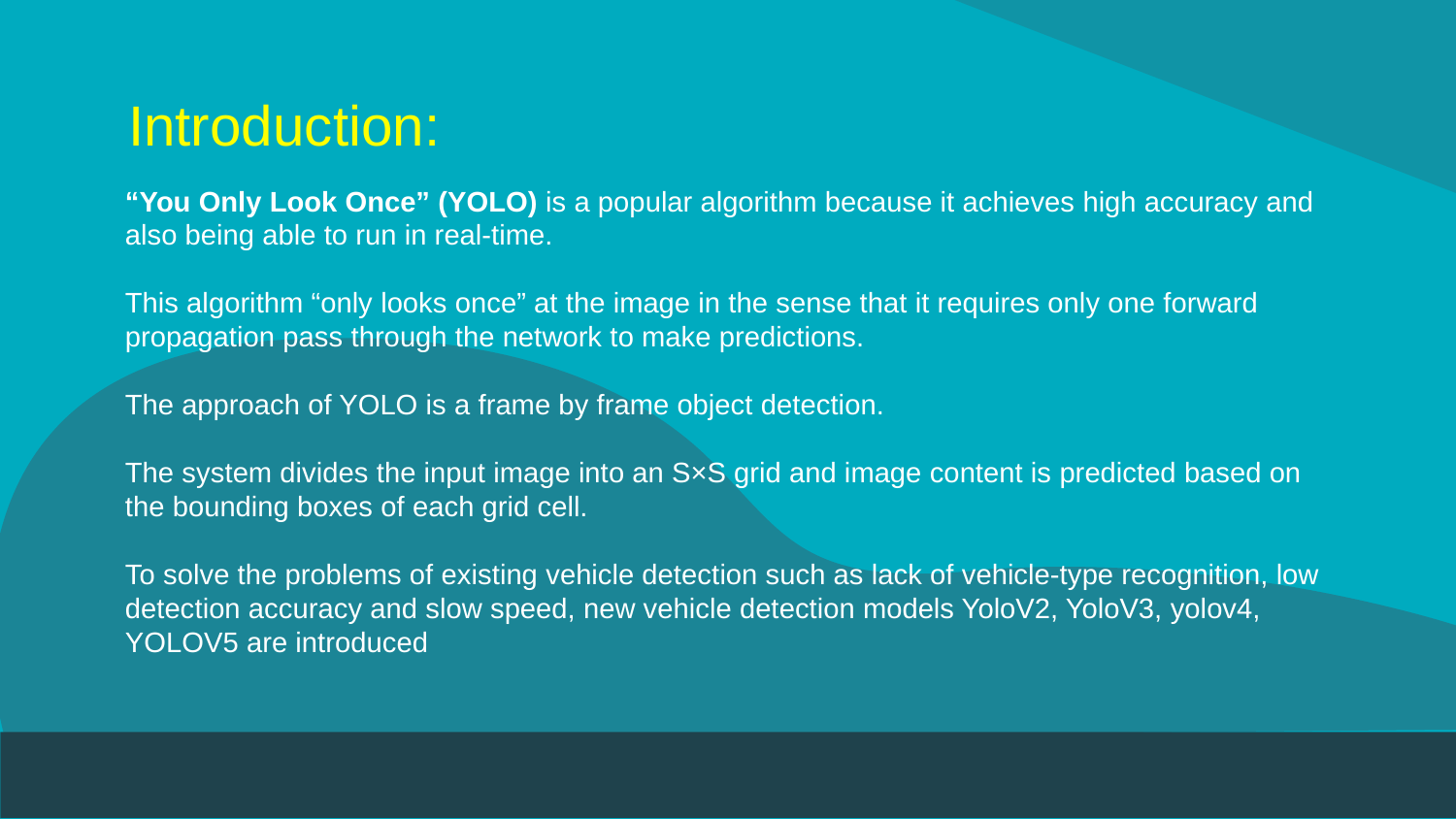

# Introduction:
“You Only Look Once” (YOLO) is a popular algorithm because it achieves high accuracy and also being able to run in real-time.

This algorithm “only looks once” at the image in the sense that it requires only one forward propagation pass through the network to make predictions.

The approach of YOLO is a frame by frame object detection.

The system divides the input image into an S×S grid and image content is predicted based on the bounding boxes of each grid cell.

To solve the problems of existing vehicle detection such as lack of vehicle-type recognition, low detection accuracy and slow speed, new vehicle detection models YoloV2, YoloV3, yolov4, YOLOV5 are introduced